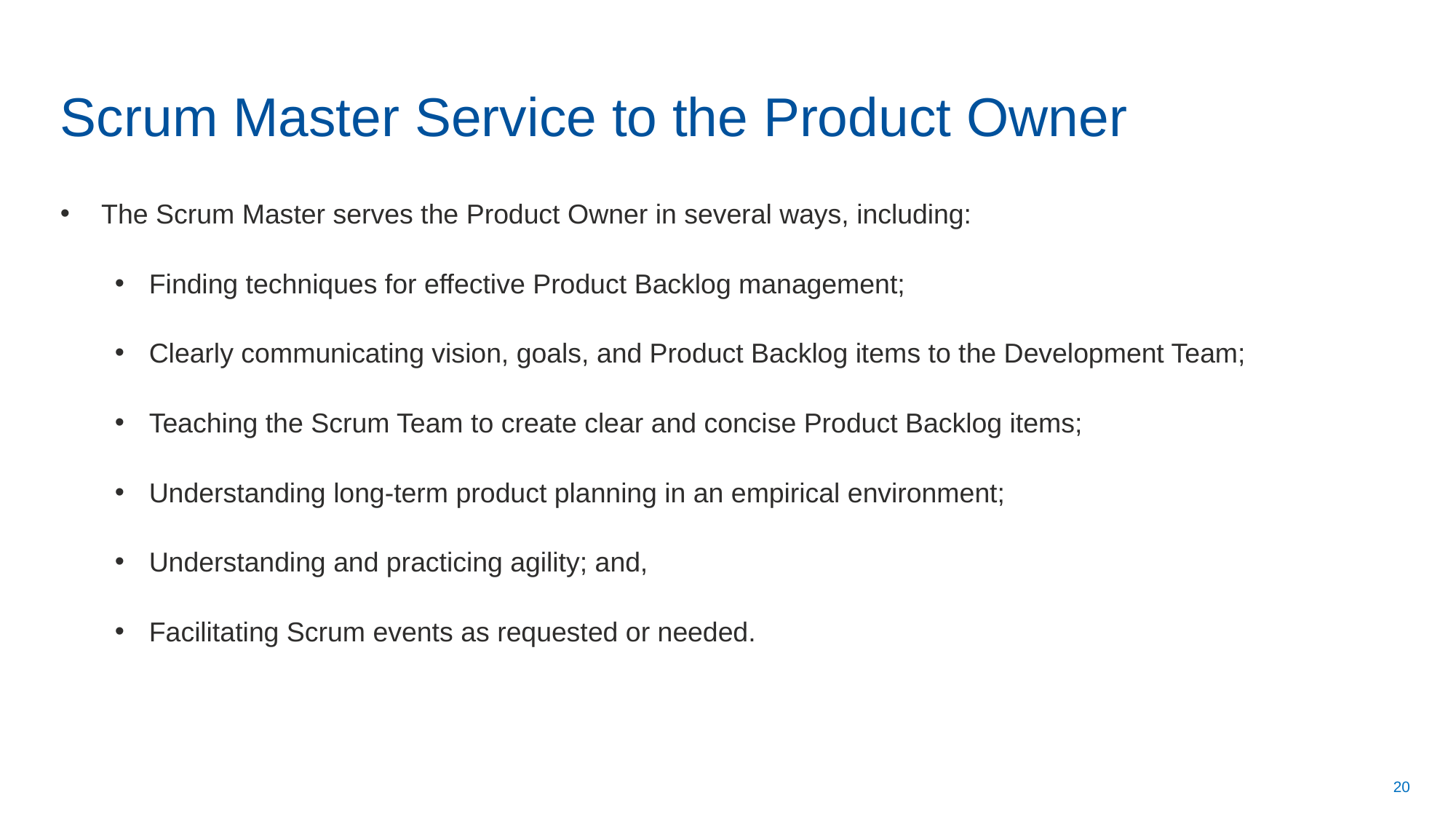

# Scrum Master Service to the Product Owner
The Scrum Master serves the Product Owner in several ways, including:
Finding techniques for effective Product Backlog management;
Clearly communicating vision, goals, and Product Backlog items to the Development Team;
Teaching the Scrum Team to create clear and concise Product Backlog items;
Understanding long-term product planning in an empirical environment;
Understanding and practicing agility; and,
Facilitating Scrum events as requested or needed.